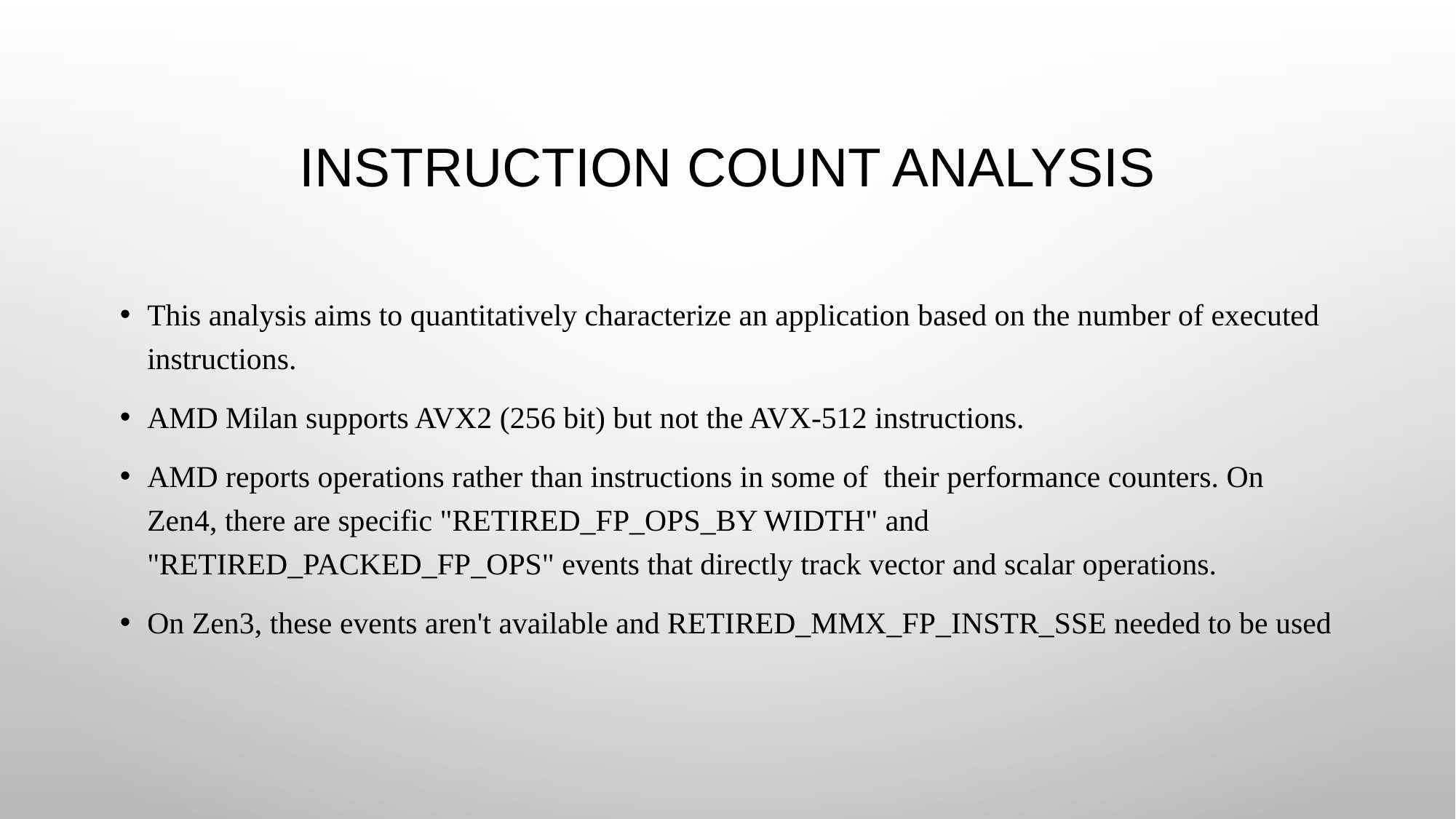

# Instruction Count Analysis
This analysis aims to quantitatively characterize an application based on the number of executed instructions.
AMD Milan supports AVX2 (256 bit) but not the AVX-512 instructions.
AMD reports operations rather than instructions in some of  their performance counters. On Zen4, there are specific "RETIRED_FP_OPS_BY WIDTH" and "RETIRED_PACKED_FP_OPS" events that directly track vector and scalar operations.
On Zen3, these events aren't available and RETIRED_MMX_FP_INSTR_SSE needed to be used